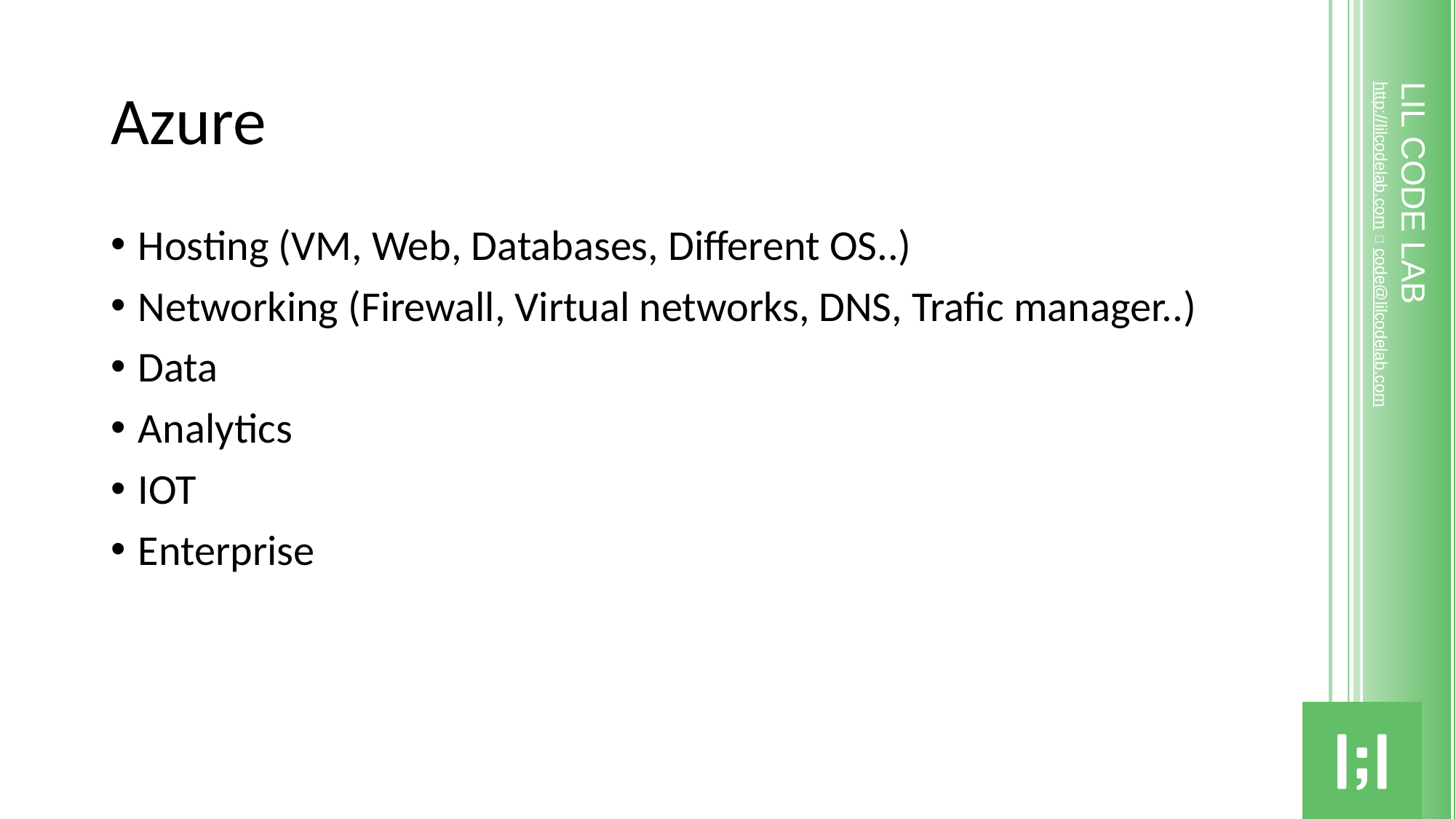

# Azure
Hosting (VM, Web, Databases, Different OS..)
Networking (Firewall, Virtual networks, DNS, Trafic manager..)
Data
Analytics
IOT
Enterprise